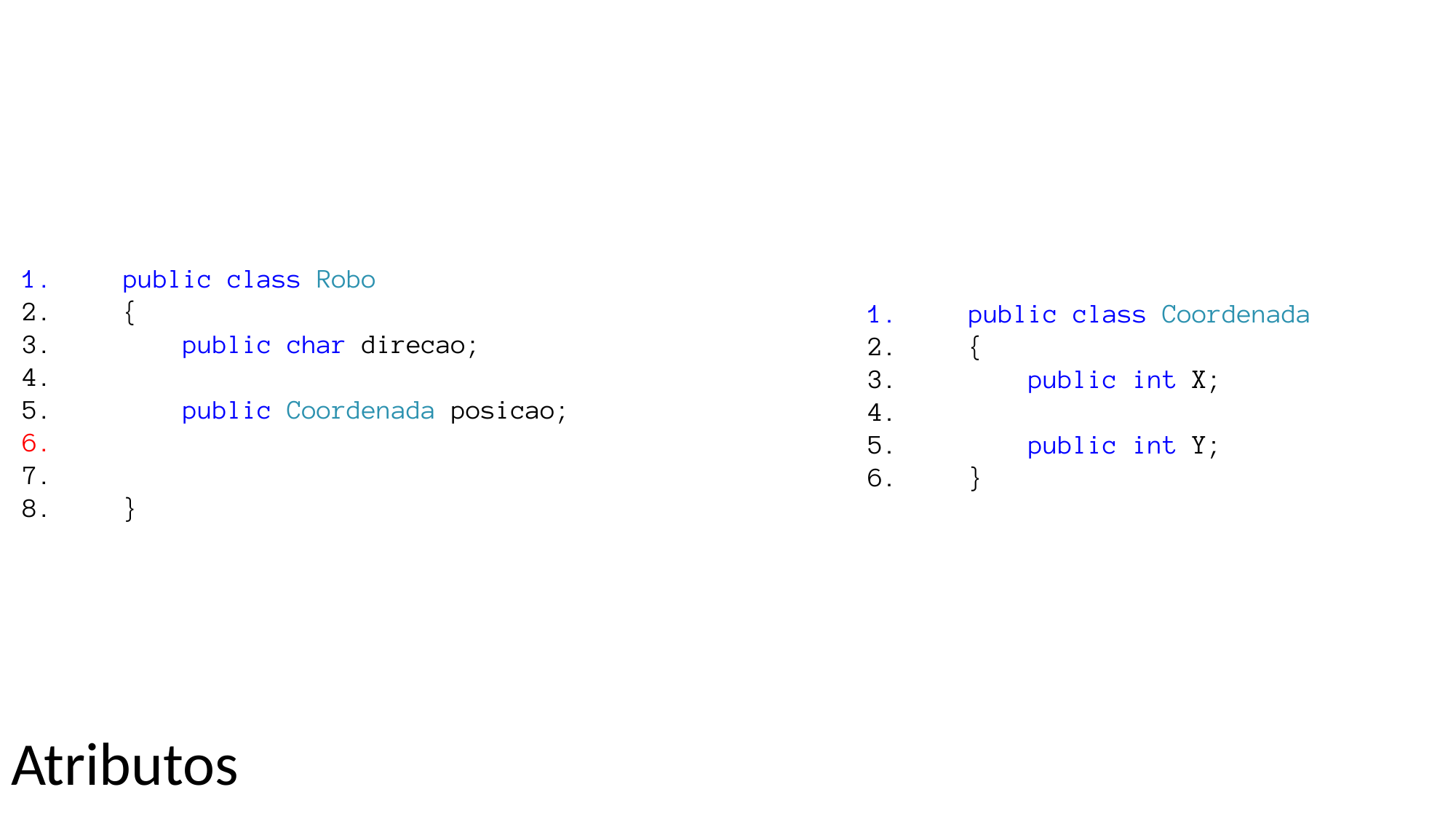

public class Robo
    {
        public char direcao;

        public Coordenada posicao;

    }
    public class Coordenada
    {
        public int X;

        public int Y;
    }
Atributos